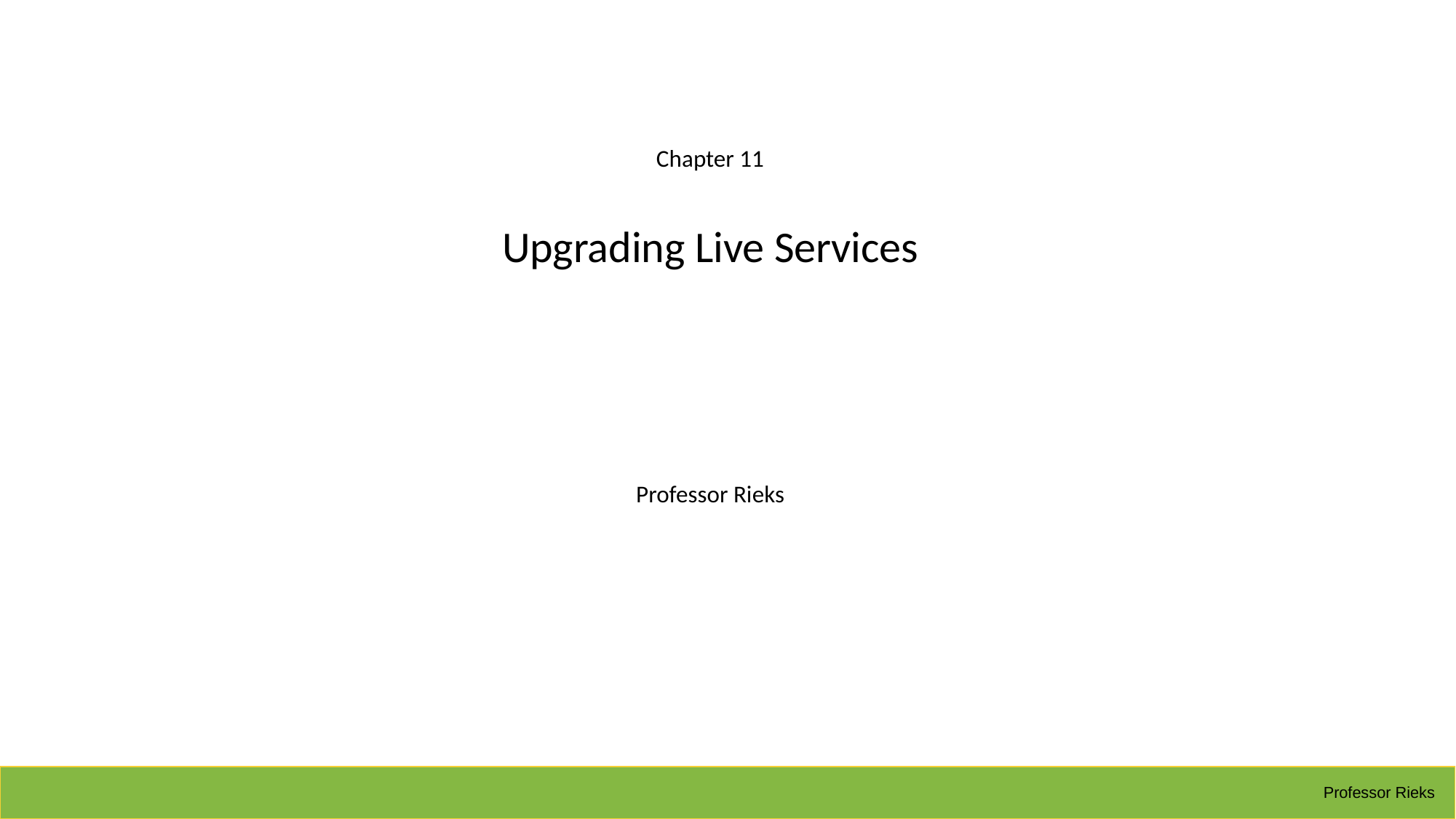

Chapter 11
Upgrading Live Services
Professor Rieks